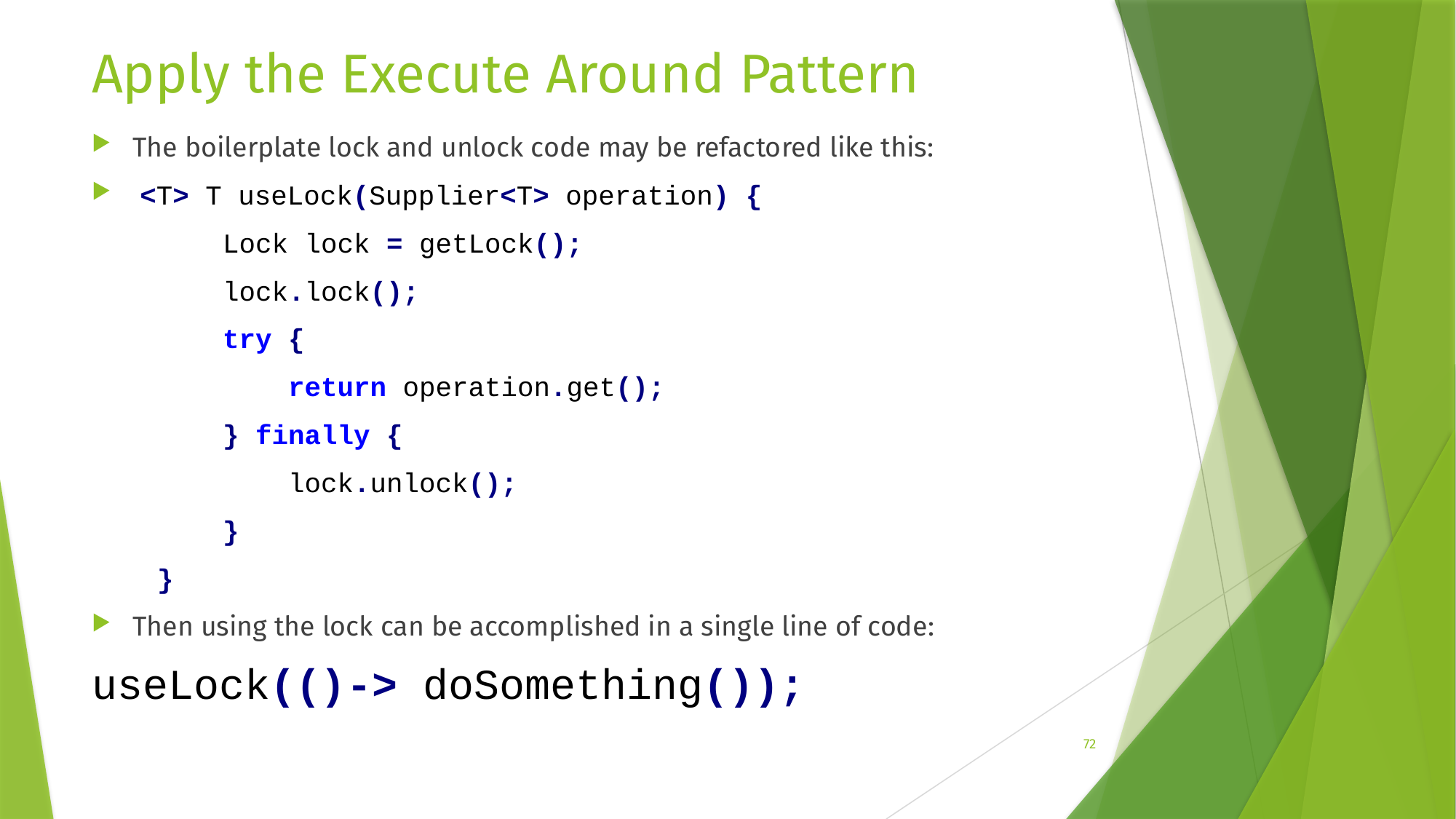

# Apply the Execute Around Pattern
The boilerplate lock and unlock code may be refactored like this:
 <T> T useLock(Supplier<T> operation) {
        Lock lock = getLock();
        lock.lock();
        try {
            return operation.get();
        } finally {
            lock.unlock();
        }
    }
Then using the lock can be accomplished in a single line of code:
useLock(()-> doSomething());
72